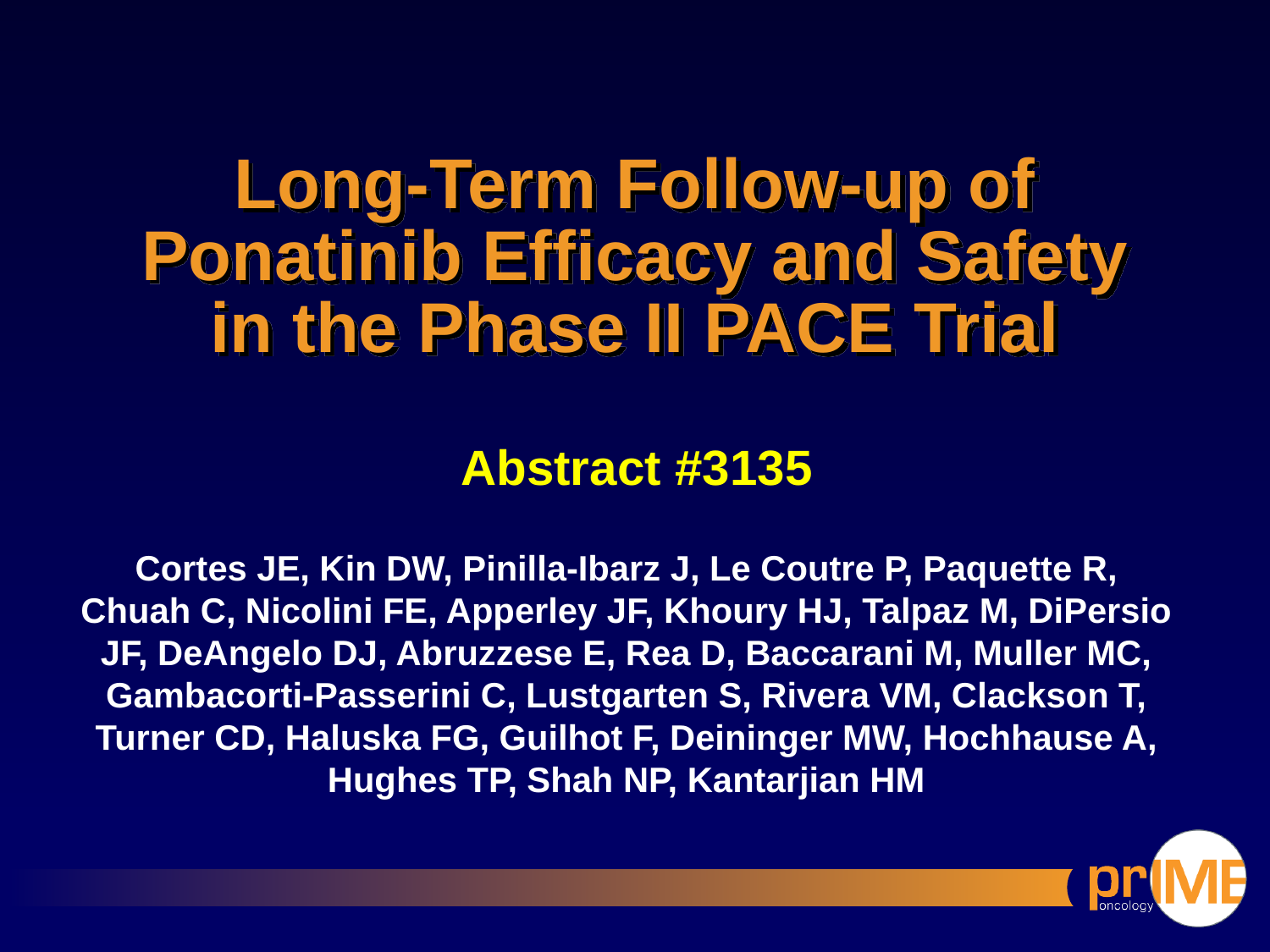

# Long-Term Follow-up of Ponatinib Efficacy and Safety in the Phase II PACE Trial
Abstract #3135
Cortes JE, Kin DW, Pinilla-Ibarz J, Le Coutre P, Paquette R, Chuah C, Nicolini FE, Apperley JF, Khoury HJ, Talpaz M, DiPersio JF, DeAngelo DJ, Abruzzese E, Rea D, Baccarani M, Muller MC, Gambacorti-Passerini C, Lustgarten S, Rivera VM, Clackson T, Turner CD, Haluska FG, Guilhot F, Deininger MW, Hochhause A, Hughes TP, Shah NP, Kantarjian HM